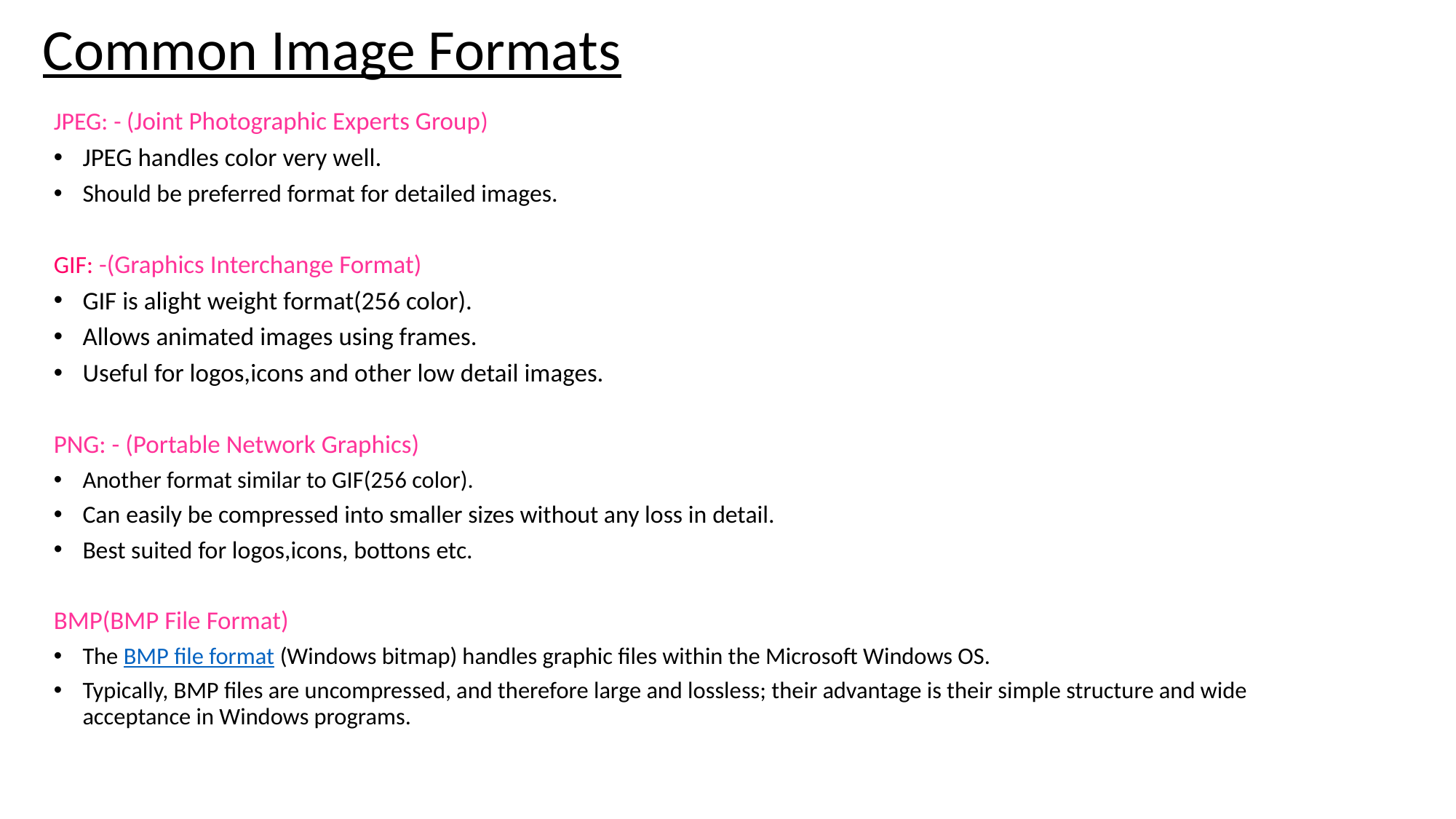

# Common Image Formats
JPEG: - (Joint Photographic Experts Group)
JPEG handles color very well.
Should be preferred format for detailed images.

GIF: -(Graphics Interchange Format)
GIF is alight weight format(256 color).
Allows animated images using frames.
Useful for logos,icons and other low detail images.

PNG: - (Portable Network Graphics)
Another format similar to GIF(256 color).
Can easily be compressed into smaller sizes without any loss in detail.
Best suited for logos,icons, bottons etc.

BMP(BMP File Format)
The BMP file format (Windows bitmap) handles graphic files within the Microsoft Windows OS.
Typically, BMP files are uncompressed, and therefore large and lossless; their advantage is their simple structure and wide acceptance in Windows programs.